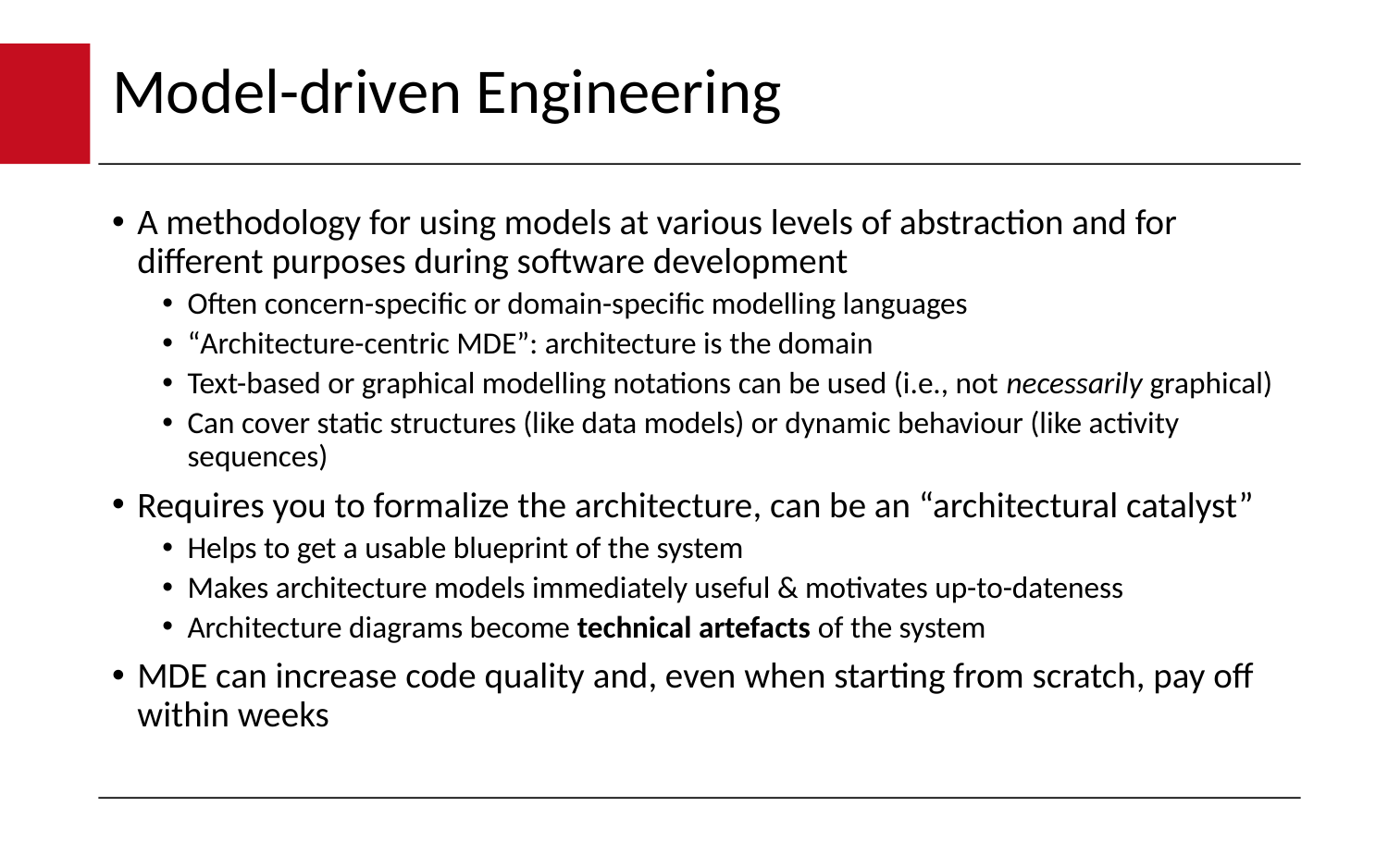

# Model-driven Engineering
A methodology for using models at various levels of abstraction and for different purposes during software development
Often concern-specific or domain-specific modelling languages
“Architecture-centric MDE”: architecture is the domain
Text-based or graphical modelling notations can be used (i.e., not necessarily graphical)
Can cover static structures (like data models) or dynamic behaviour (like activity sequences)
Requires you to formalize the architecture, can be an “architectural catalyst”
Helps to get a usable blueprint of the system
Makes architecture models immediately useful & motivates up-to-dateness
Architecture diagrams become technical artefacts of the system
MDE can increase code quality and, even when starting from scratch, pay off within weeks